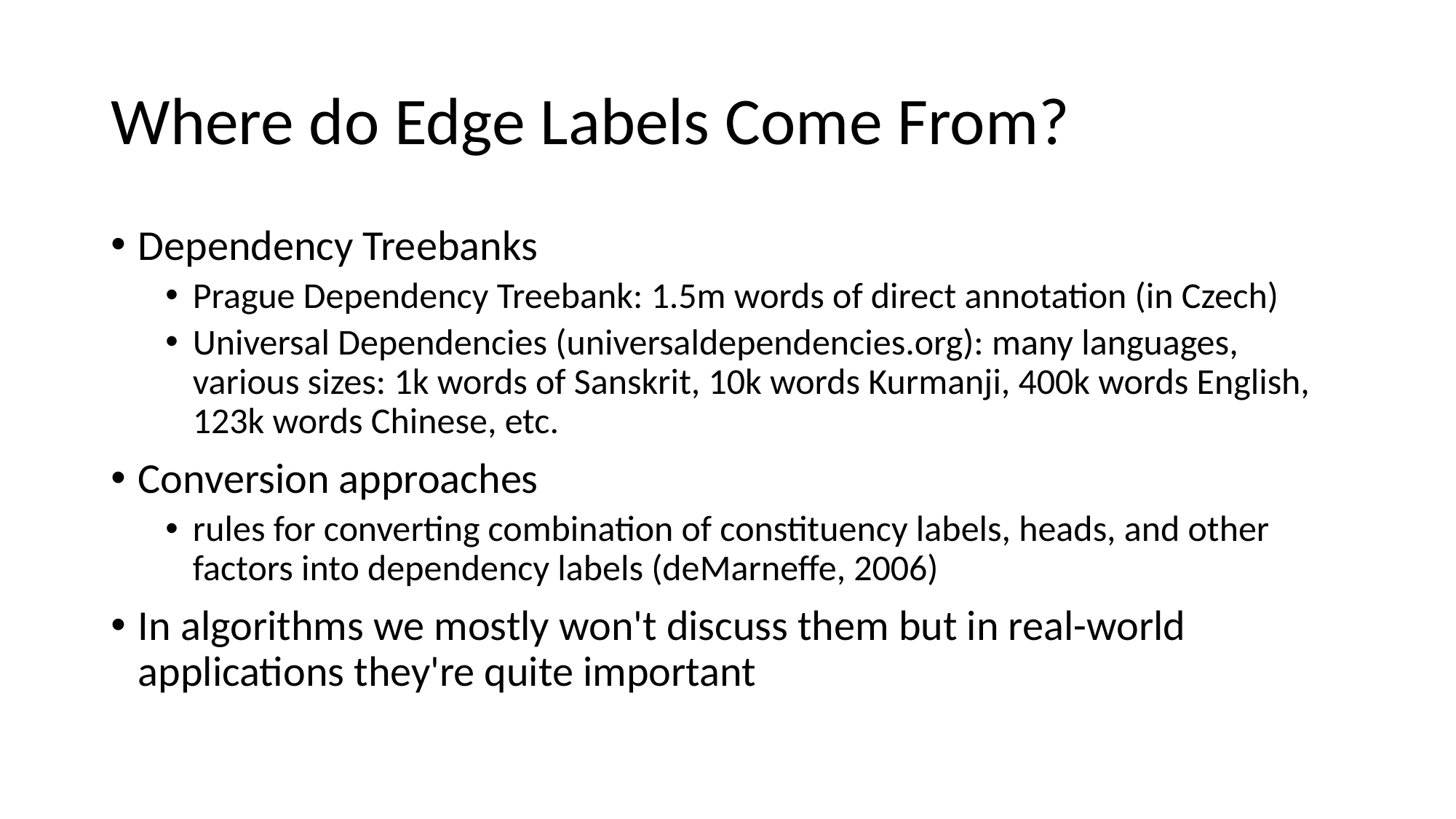

# Where do Edge Labels Come From?
Dependency Treebanks
Prague Dependency Treebank: 1.5m words of direct annotation (in Czech)
Universal Dependencies (universaldependencies.org): many languages, various sizes: 1k words of Sanskrit, 10k words Kurmanji, 400k words English, 123k words Chinese, etc.
Conversion approaches
rules for converting combination of constituency labels, heads, and other factors into dependency labels (deMarneffe, 2006)
In algorithms we mostly won't discuss them but in real-world applications they're quite important